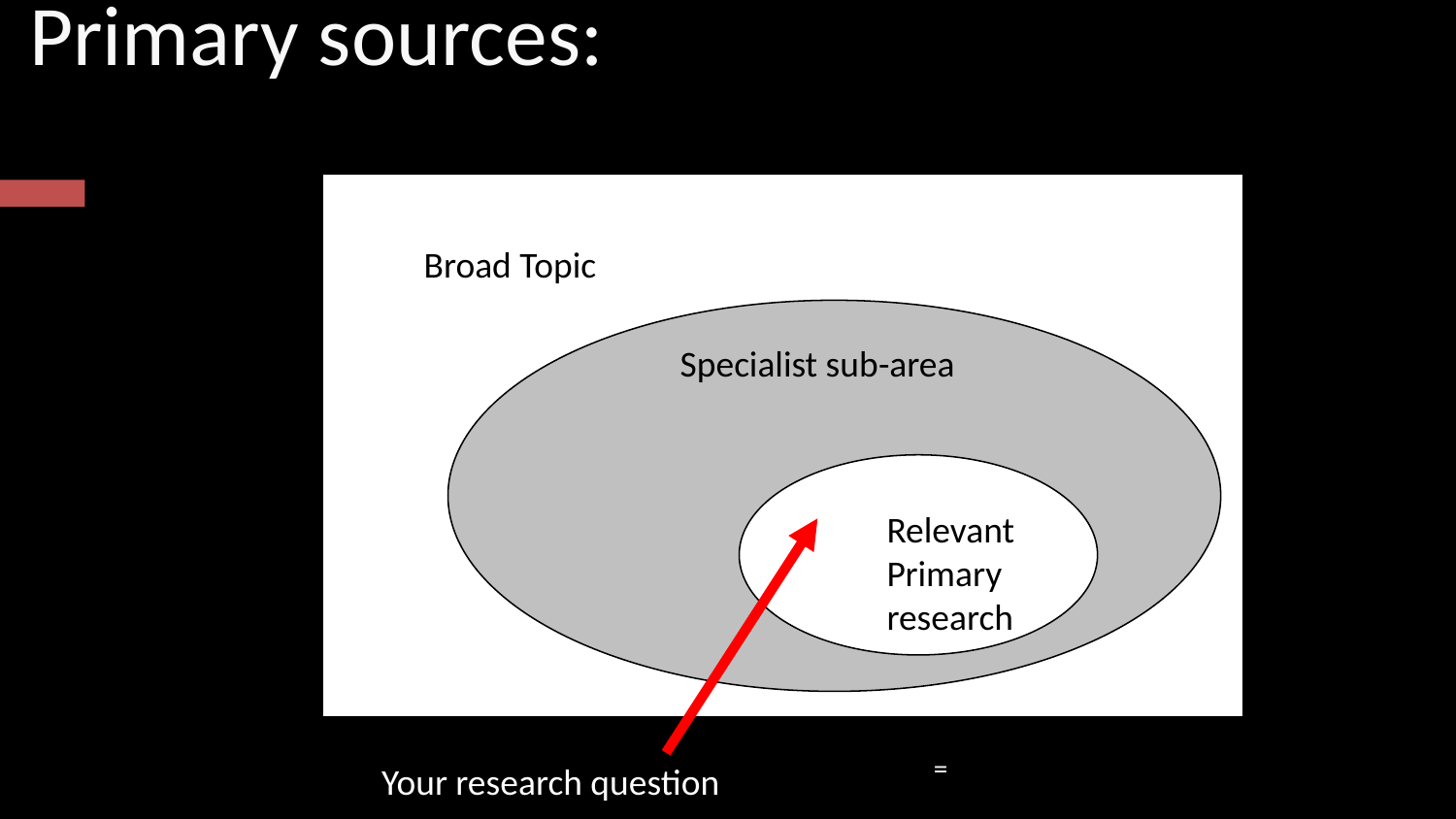

Primary sources:

Broad Topic

Specialist sub-area

Relevant
Primary
research

Copying

=

automatic fail
Your research question